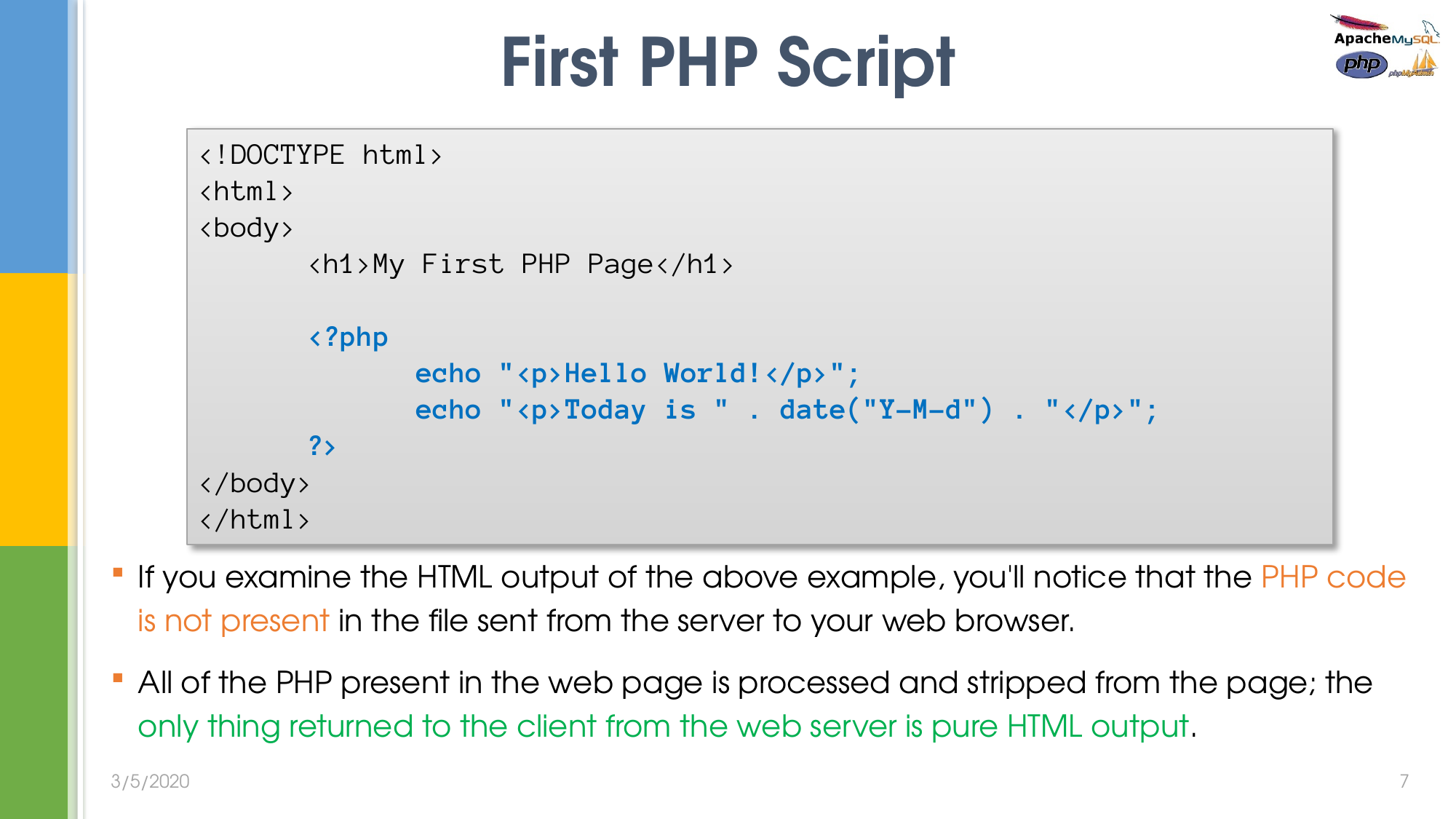

# First PHP Script
<!DOCTYPE html>
<html>
<body>
	<h1>My First PHP Page</h1>

	<?php
		echo "<p>Hello World!</p>";
		echo "<p>Today is " . date("Y-M-d") . "</p>";
	?>
</body>
</html>
If you examine the HTML output of the above example, you'll notice that the PHP code is not present in the file sent from the server to your web browser.
All of the PHP present in the web page is processed and stripped from the page; the only thing returned to the client from the web server is pure HTML output.
7
3/5/2020